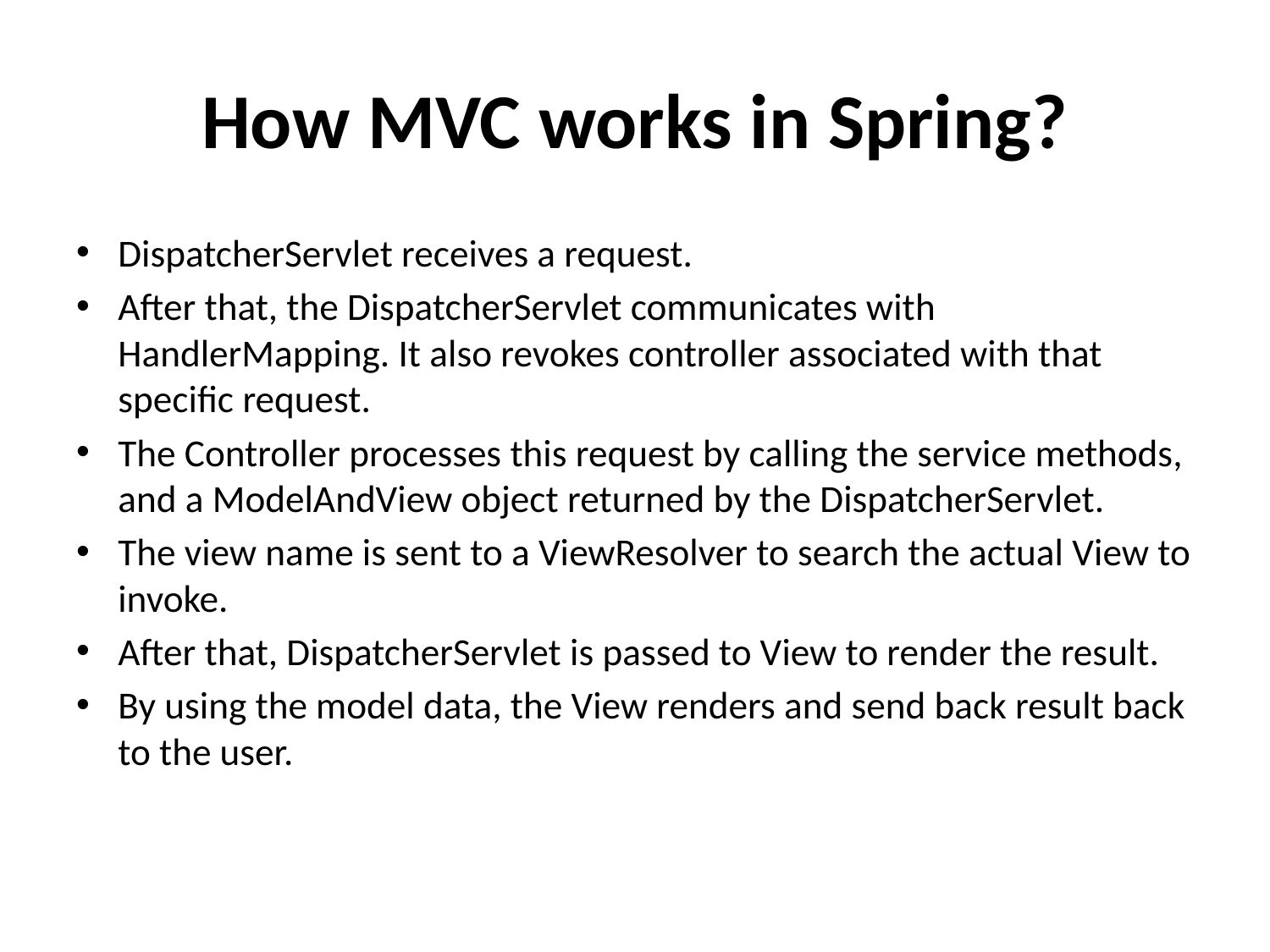

# How MVC works in Spring?
DispatcherServlet receives a request.
After that, the DispatcherServlet communicates with HandlerMapping. It also revokes controller associated with that specific request.
The Controller processes this request by calling the service methods, and a ModelAndView object returned by the DispatcherServlet.
The view name is sent to a ViewResolver to search the actual View to invoke.
After that, DispatcherServlet is passed to View to render the result.
By using the model data, the View renders and send back result back to the user.